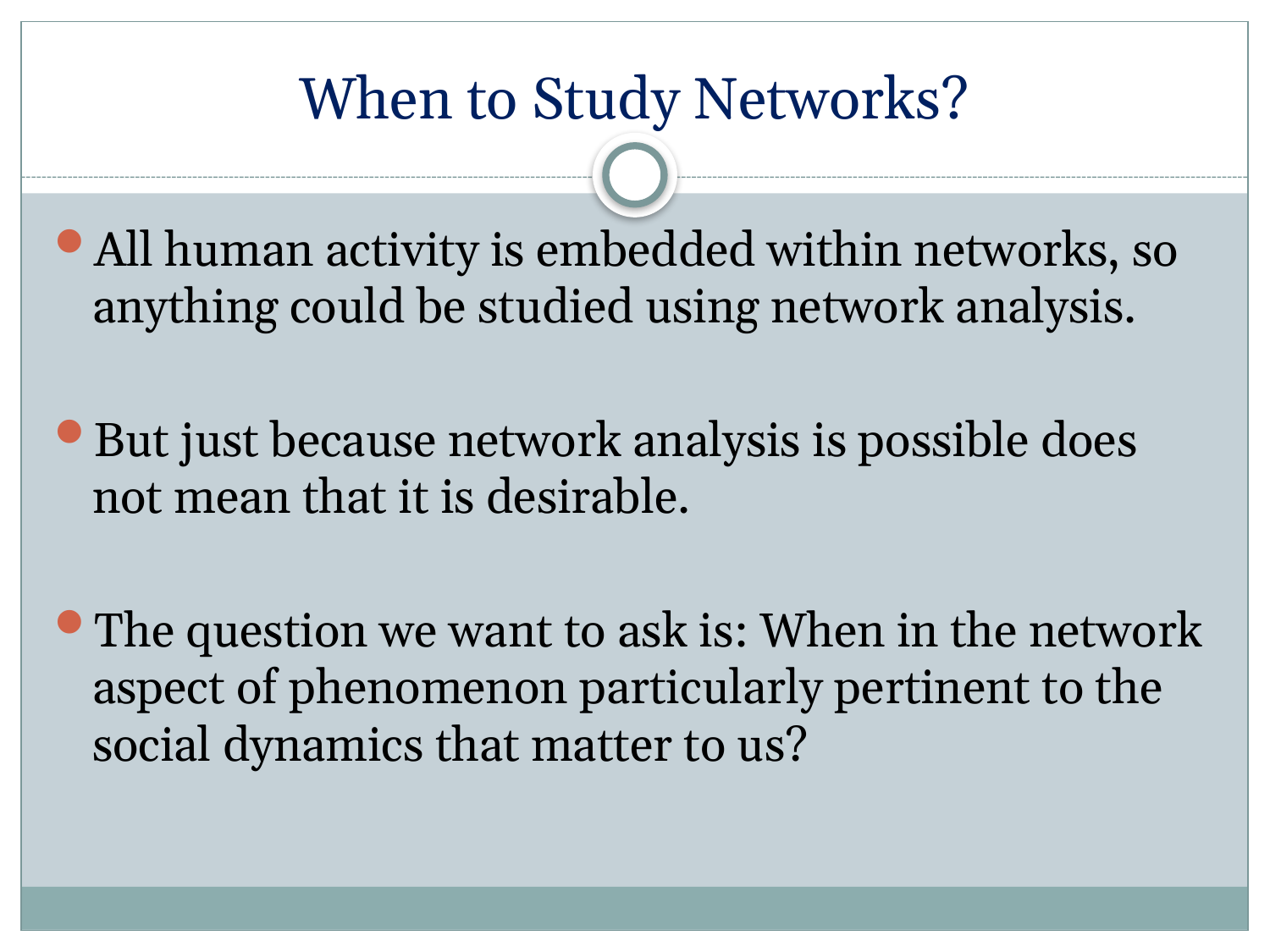

# When to Study Networks?
All human activity is embedded within networks, so anything could be studied using network analysis.

But just because network analysis is possible does not mean that it is desirable.

The question we want to ask is: When in the network aspect of phenomenon particularly pertinent to the social dynamics that matter to us?